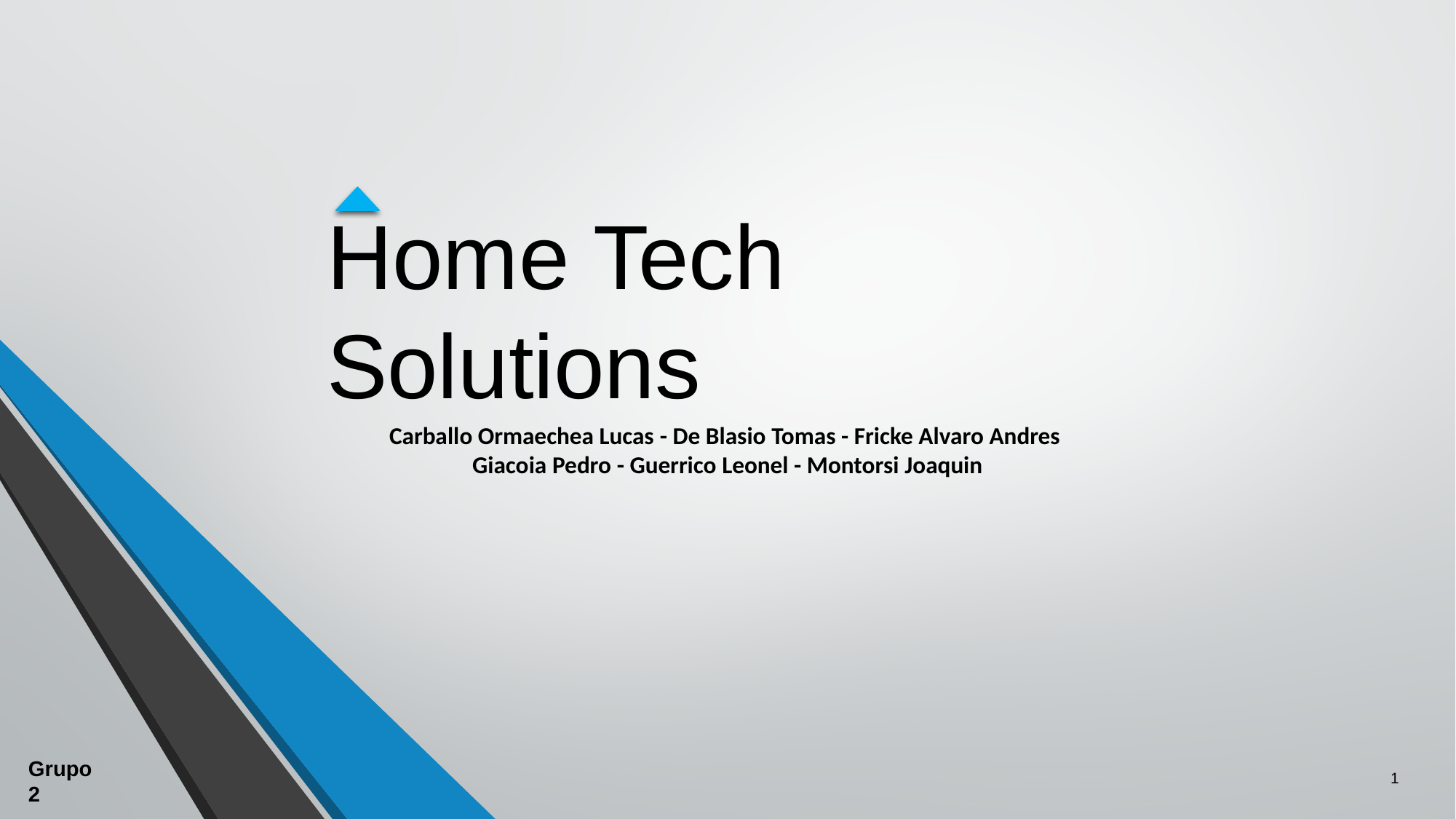

Home Tech Solutions

Carballo Ormaechea Lucas - De Blasio Tomas - Fricke Alvaro Andres
Giacoia Pedro - Guerrico Leonel - Montorsi Joaquin

1
Grupo 2